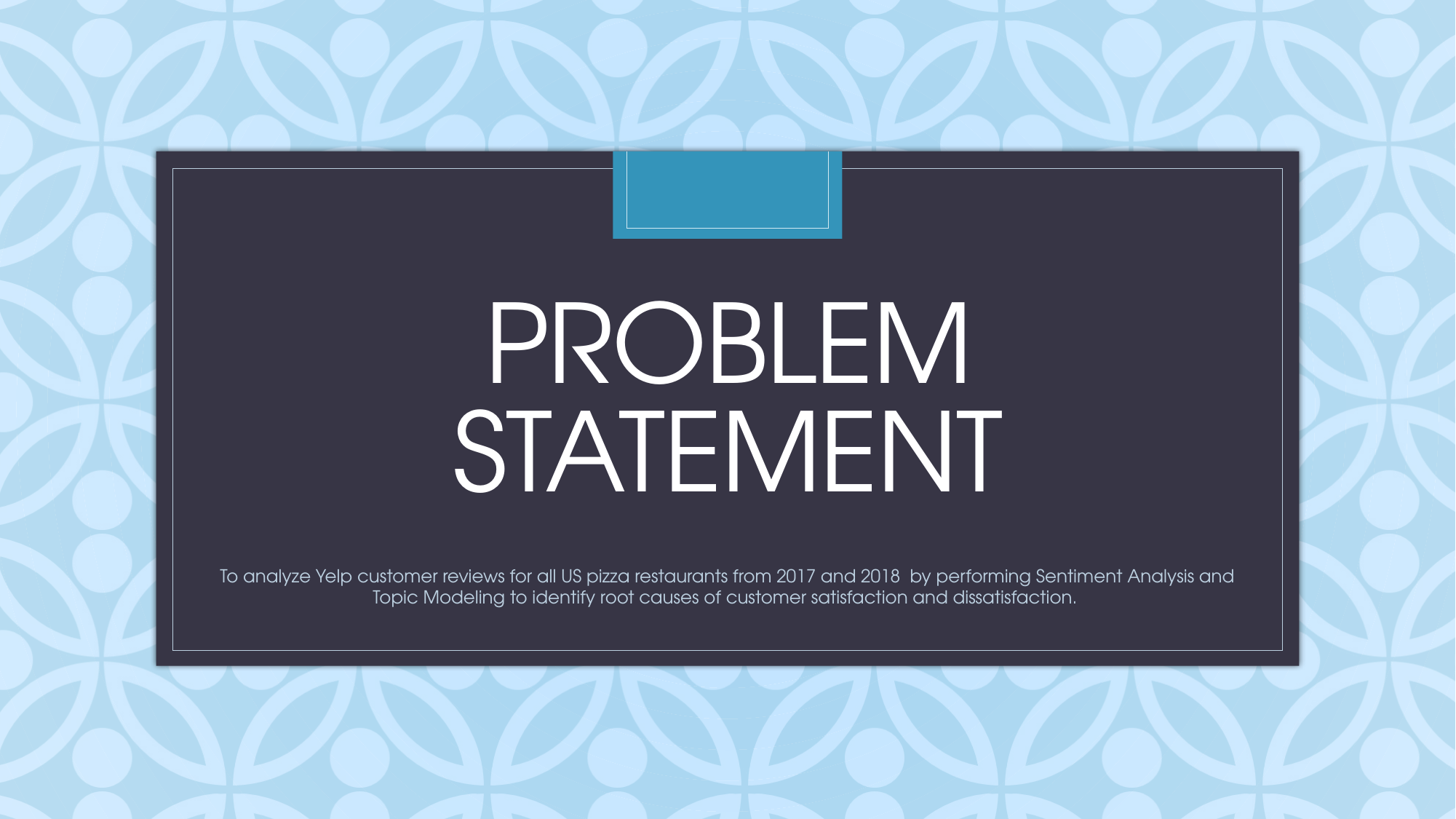

# Problem Statement
To analyze Yelp customer reviews for all US pizza restaurants from 2017 and 2018  by performing Sentiment Analysis and Topic Modeling to identify root causes of customer satisfaction and dissatisfaction.